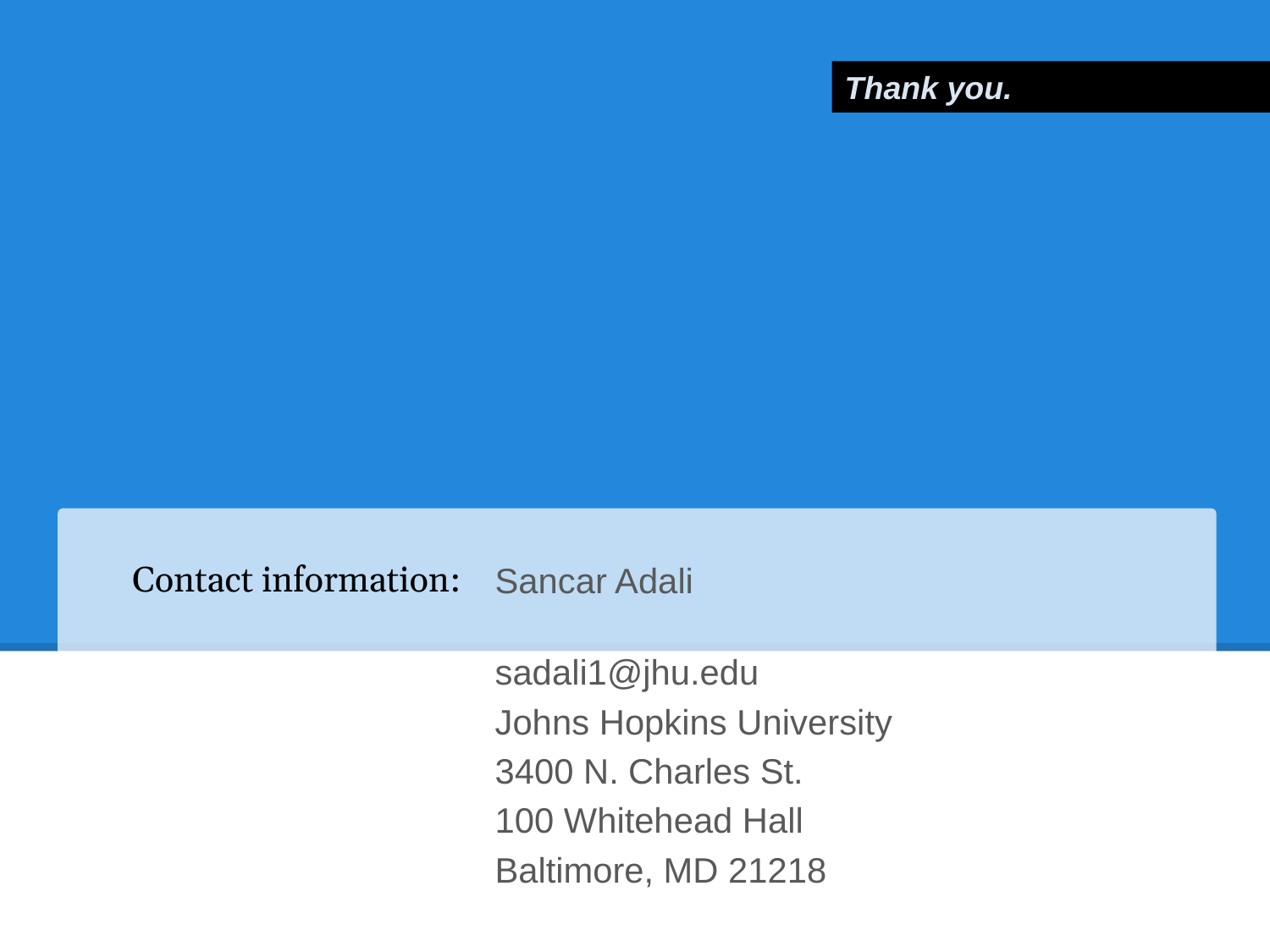

Thank you.

# Contact information:
Sancar Adali

sadali1@jhu.edu
Johns Hopkins University
3400 N. Charles St.
100 Whitehead Hall
Baltimore, MD 21218